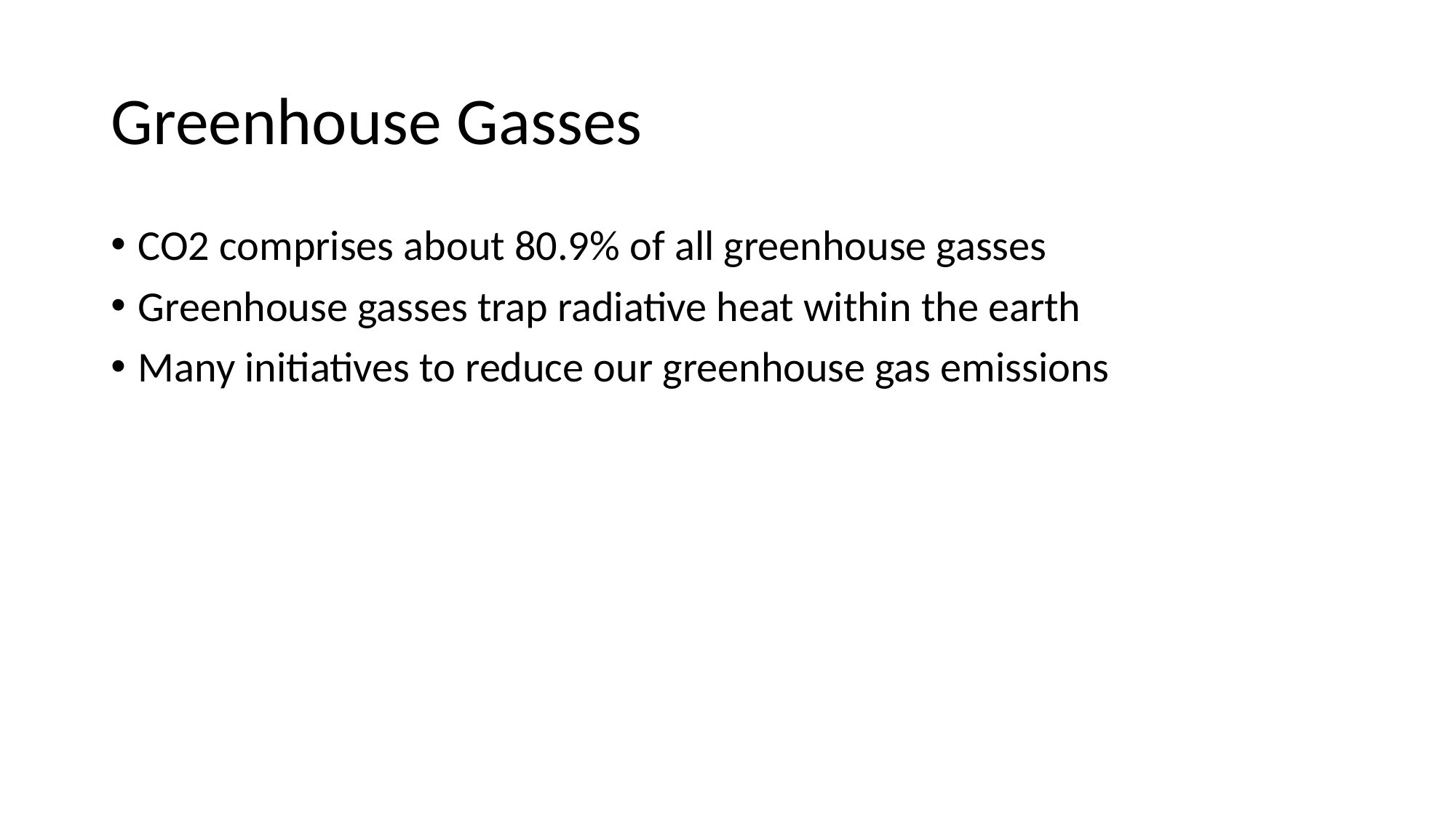

# Greenhouse Gasses
CO2 comprises about 80.9% of all greenhouse gasses
Greenhouse gasses trap radiative heat within the earth
Many initiatives to reduce our greenhouse gas emissions